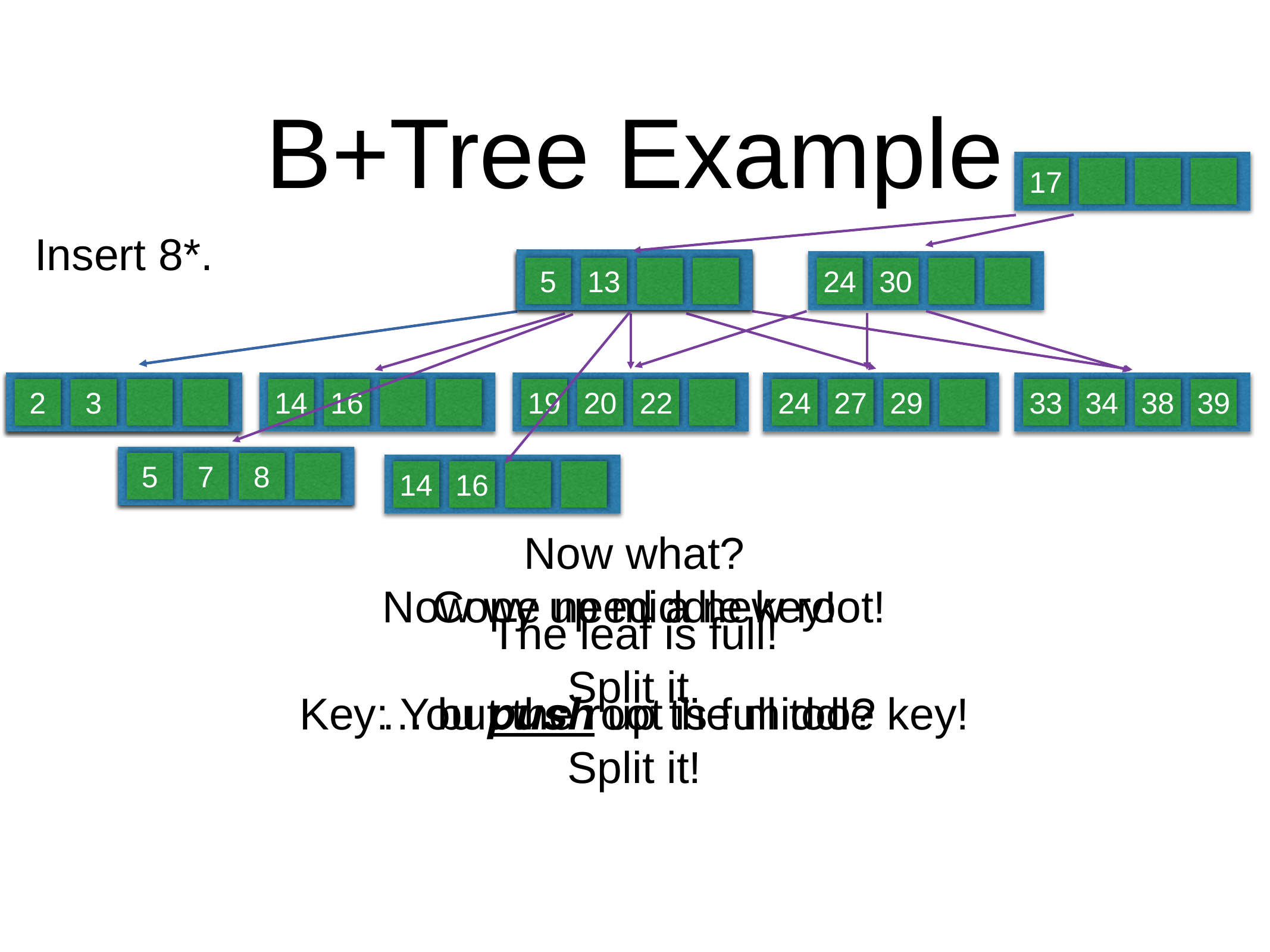

# B+Tree Example

17

Insert 8*.

13
17

13
17
24
30

5
13

24
30

2
3
5
7

2
3

14
16

19
20
22

24
27
29

33
34
38
39

5
7
8

14
16

Now what?
Copy up middle key!

… but the root is full too?
Split it!
Now we need a new root!

Key: You push up the middle key!
The leaf is full!
Split it.